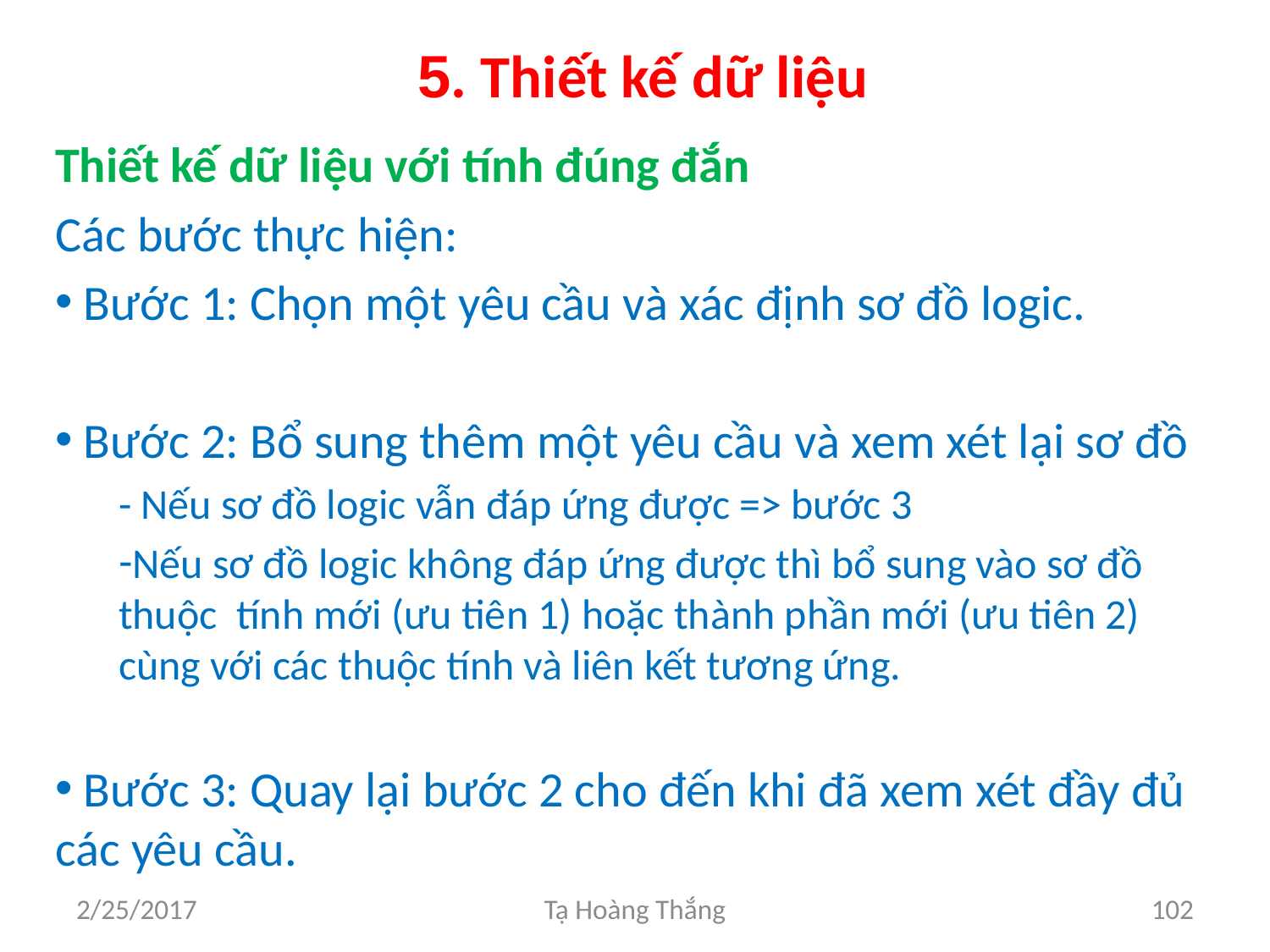

# 5. Thiết kế dữ liệu
Thiết kế dữ liệu với tính đúng đắn
Các bước thực hiện:
 Bước 1: Chọn một yêu cầu và xác định sơ đồ logic.

 Bước 2: Bổ sung thêm một yêu cầu và xem xét lại sơ đồ
- Nếu sơ đồ logic vẫn đáp ứng được => bước 3
Nếu sơ đồ logic không đáp ứng được thì bổ sung vào sơ đồ thuộc  tính mới (ưu tiên 1) hoặc thành phần mới (ưu tiên 2) cùng với các thuộc tính và liên kết tương ứng.

 Bước 3: Quay lại bước 2 cho đến khi đã xem xét đầy đủ các yêu cầu.

2/25/2017
Tạ Hoàng Thắng
102